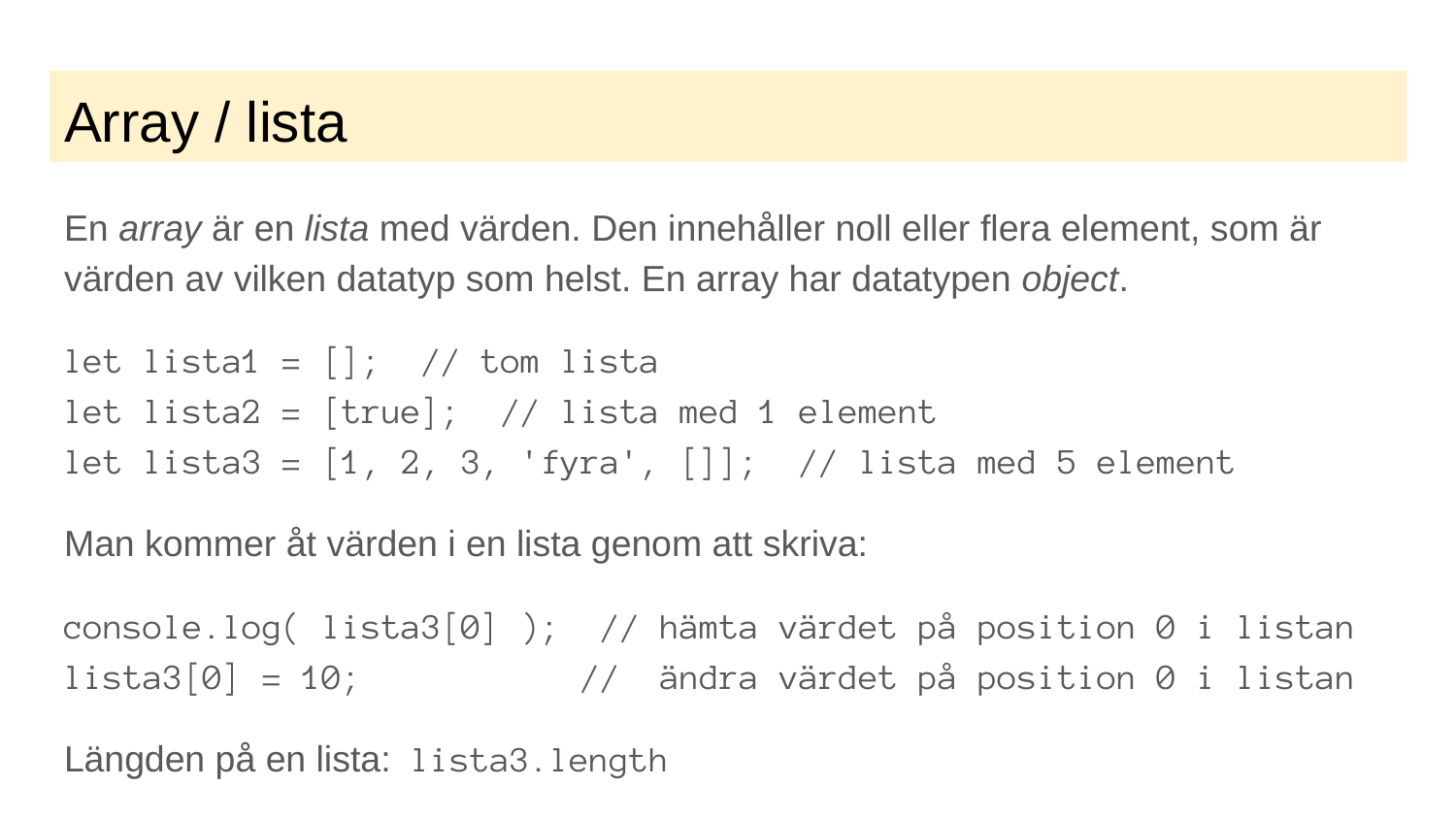

# Array / lista
En array är en lista med värden. Den innehåller noll eller flera element, som är värden av vilken datatyp som helst. En array har datatypen object.
let lista1 = [];  // tom lista
let lista2 = [true];  // lista med 1 element
let lista3 = [1, 2, 3, 'fyra', []];  // lista med 5 element
Man kommer åt värden i en lista genom att skriva:
console.log( lista3[0] );  // hämta värdet på position 0 i listan
lista3[0] = 10;           //  ändra värdet på position 0 i listan
Längden på en lista: lista3.length